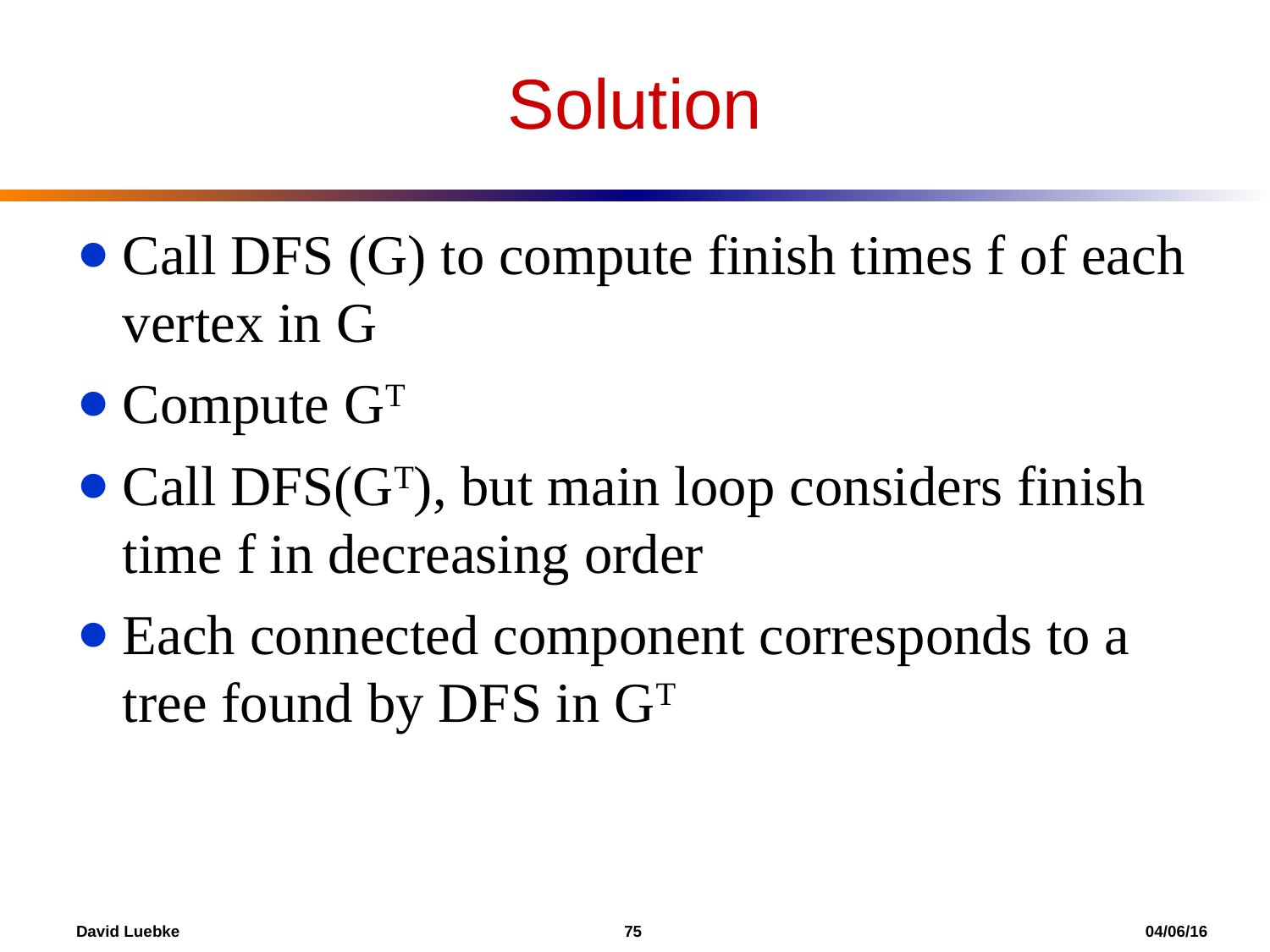

Solution
Call DFS (G) to compute finish times f of each vertex in G
Compute GT
Call DFS(GT), but main loop considers finish time f in decreasing order
Each connected component corresponds to a tree found by DFS in GT

David Luebke				         75 				            04/06/16